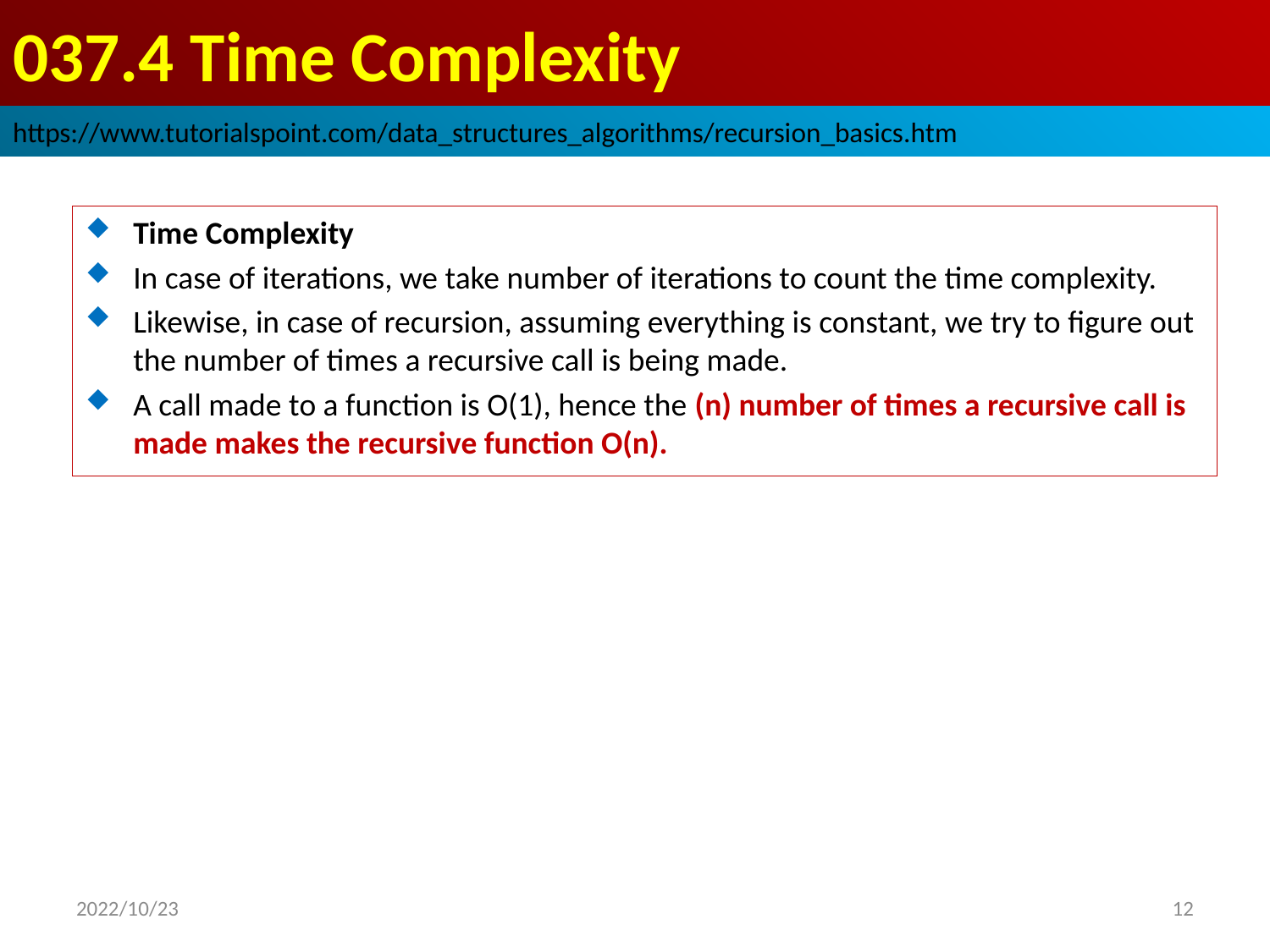

# 037.4 Time Complexity
https://www.tutorialspoint.com/data_structures_algorithms/recursion_basics.htm
Time Complexity
In case of iterations, we take number of iterations to count the time complexity.
Likewise, in case of recursion, assuming everything is constant, we try to figure out the number of times a recursive call is being made.
A call made to a function is Ο(1), hence the (n) number of times a recursive call is made makes the recursive function Ο(n).
2022/10/23
12